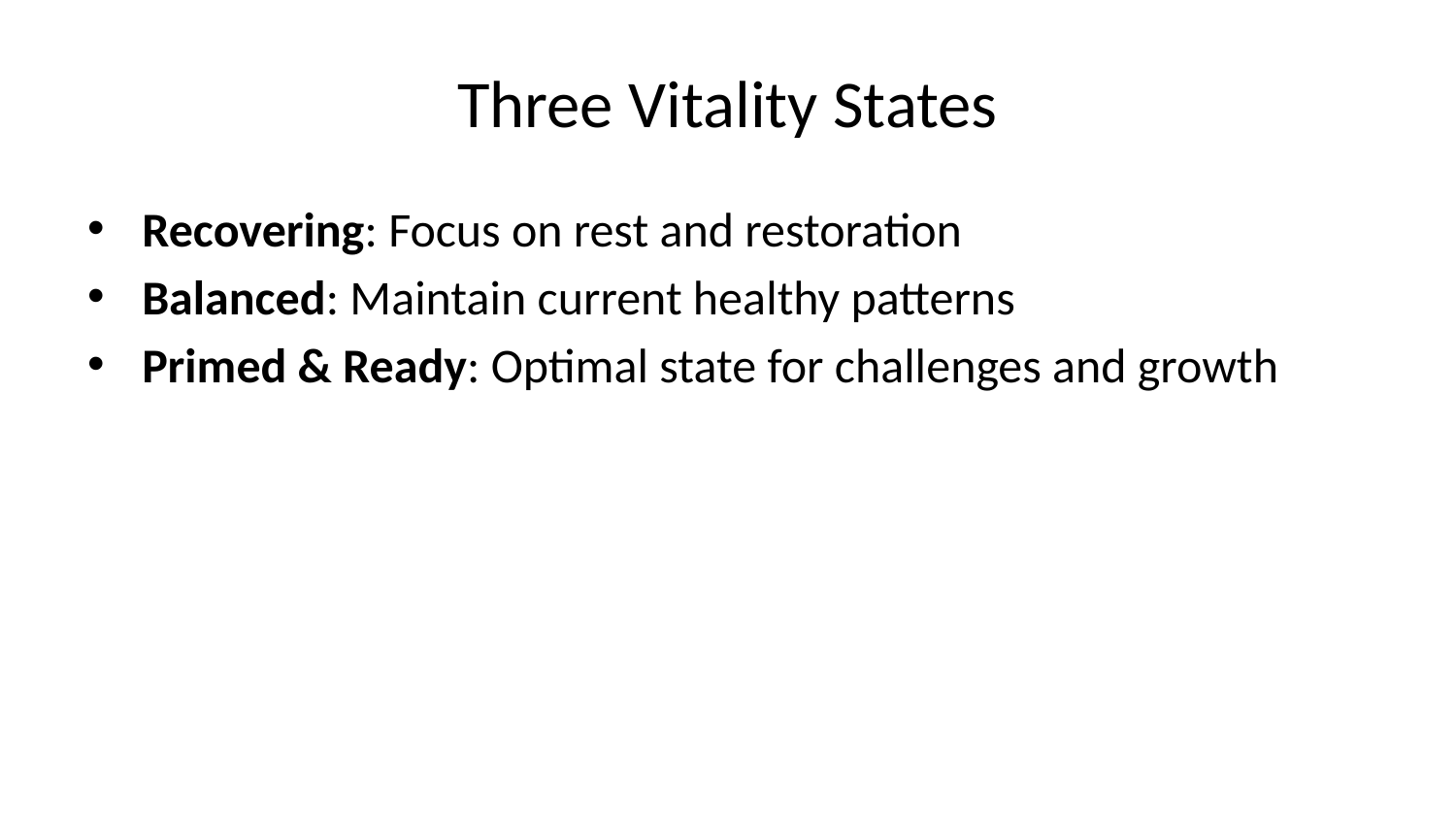

# Three Vitality States
Recovering: Focus on rest and restoration
Balanced: Maintain current healthy patterns
Primed & Ready: Optimal state for challenges and growth